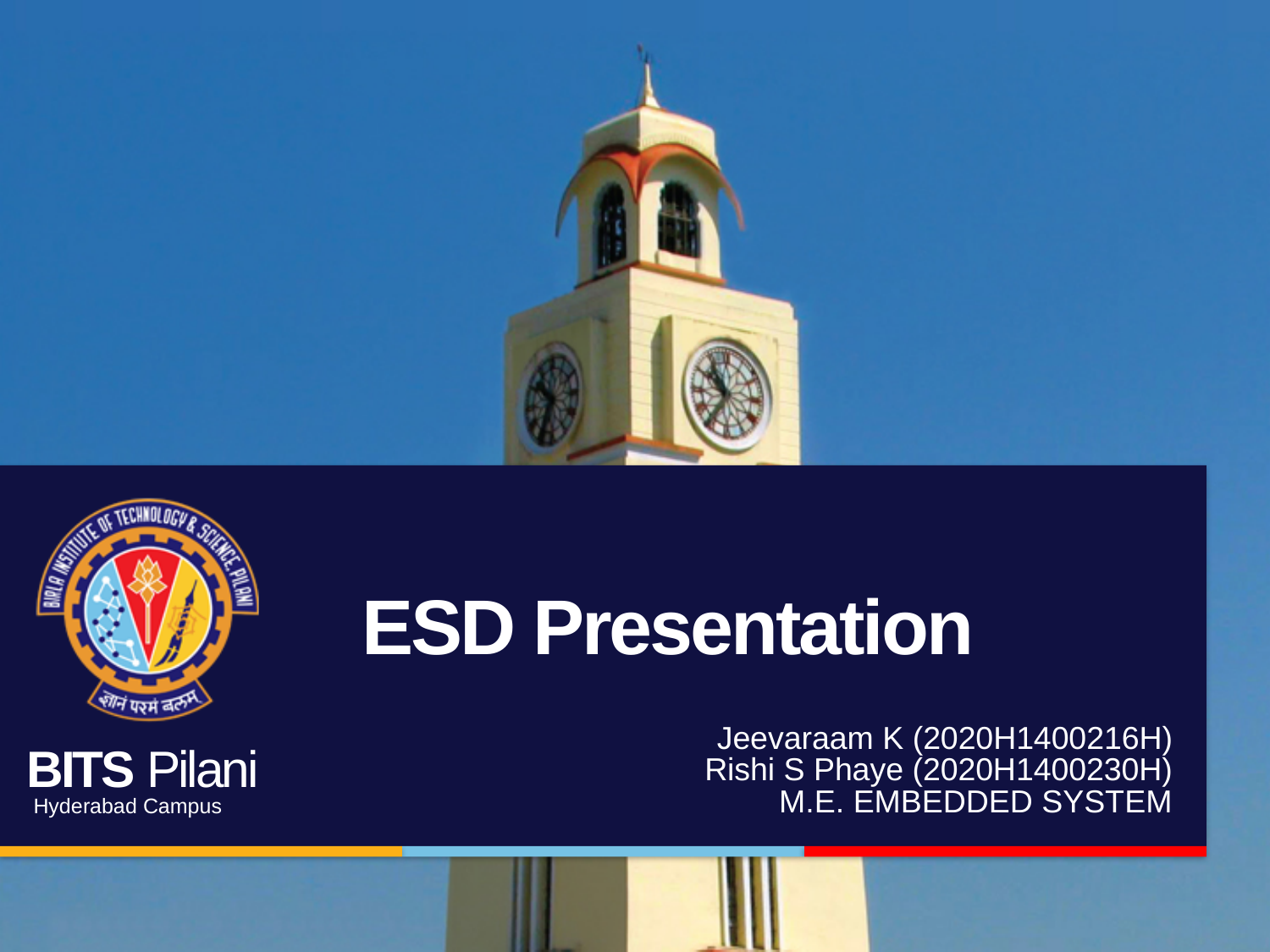

# ESD Presentation
Jeevaraam K (2020H1400216H)
Rishi S Phaye (2020H1400230H)
M.E. EMBEDDED SYSTEM